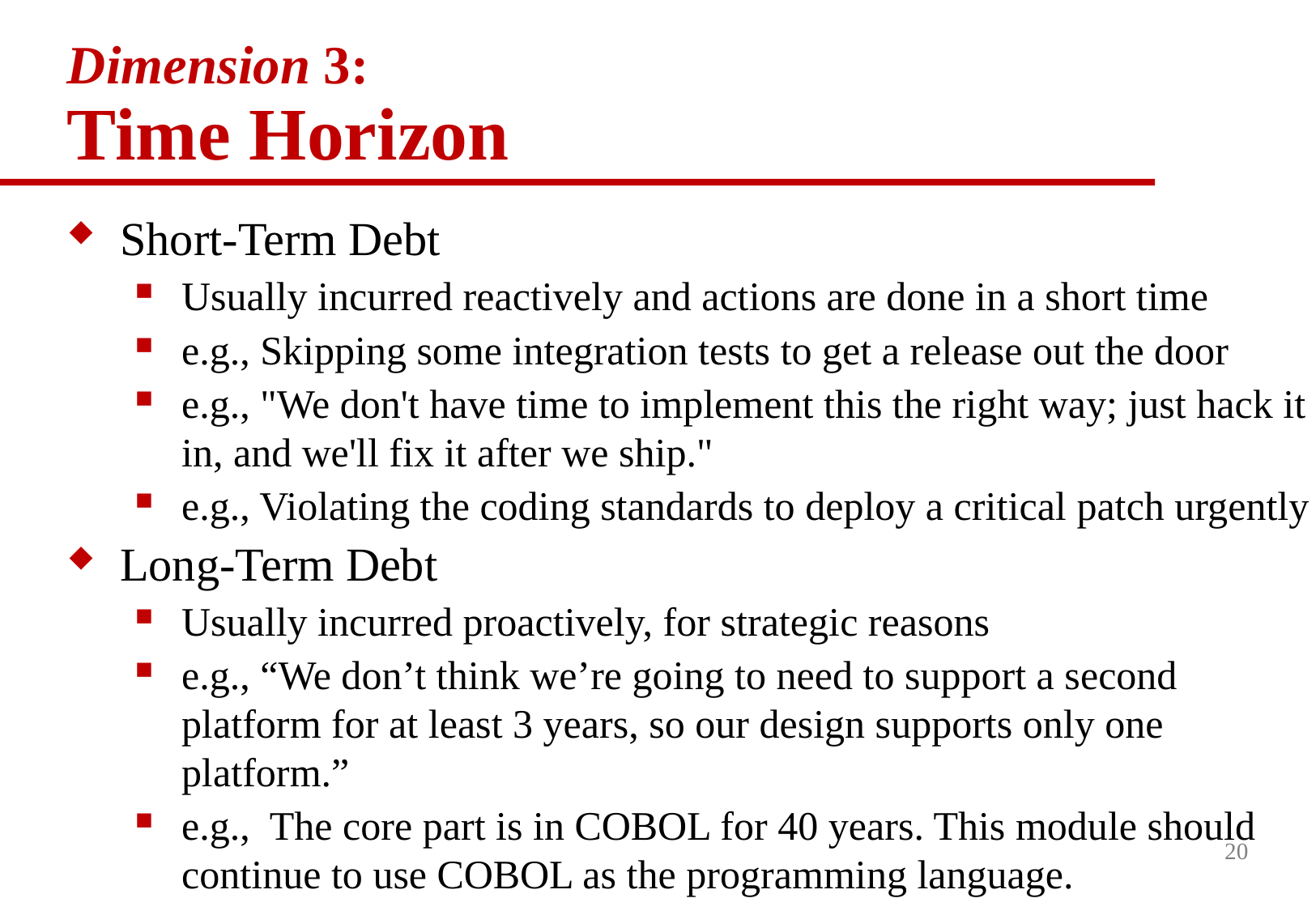

# Dimension 3: Time Horizon
Short-Term Debt
Usually incurred reactively and actions are done in a short time
e.g., Skipping some integration tests to get a release out the door
e.g., "We don't have time to implement this the right way; just hack it in, and we'll fix it after we ship."
e.g., Violating the coding standards to deploy a critical patch urgently
Long-Term Debt
Usually incurred proactively, for strategic reasons
e.g., “We don’t think we’re going to need to support a second platform for at least 3 years, so our design supports only one platform.”
e.g.,  The core part is in COBOL for 40 years. This module should continue to use COBOL as the programming language.
20